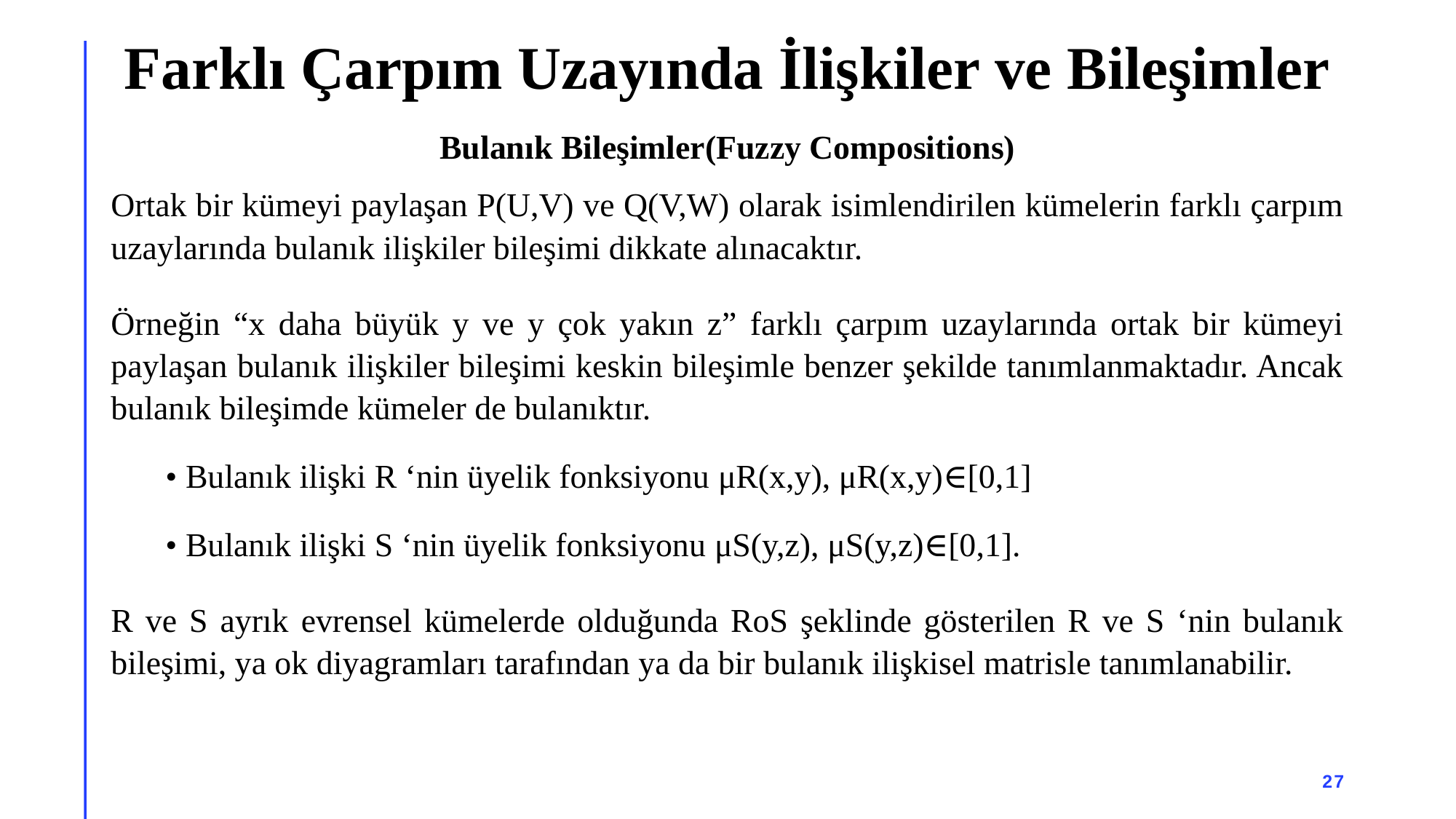

# Farklı Çarpım Uzayında İlişkiler ve Bileşimler
Bulanık Bileşimler(Fuzzy Compositions)
Ortak bir kümeyi paylaşan P(U,V) ve Q(V,W) olarak isimlendirilen kümelerin farklı çarpım uzaylarında bulanık ilişkiler bileşimi dikkate alınacaktır.
Örneğin “x daha büyük y ve y çok yakın z” farklı çarpım uzaylarında ortak bir kümeyi paylaşan bulanık ilişkiler bileşimi keskin bileşimle benzer şekilde tanımlanmaktadır. Ancak bulanık bileşimde kümeler de bulanıktır.
• Bulanık ilişki R ‘nin üyelik fonksiyonu μR(x,y), μR(x,y)∈[0,1]
• Bulanık ilişki S ‘nin üyelik fonksiyonu μS(y,z), μS(y,z)∈[0,1].
R ve S ayrık evrensel kümelerde olduğunda RoS şeklinde gösterilen R ve S ‘nin bulanık bileşimi, ya ok diyagramları tarafından ya da bir bulanık ilişkisel matrisle tanımlanabilir.

27